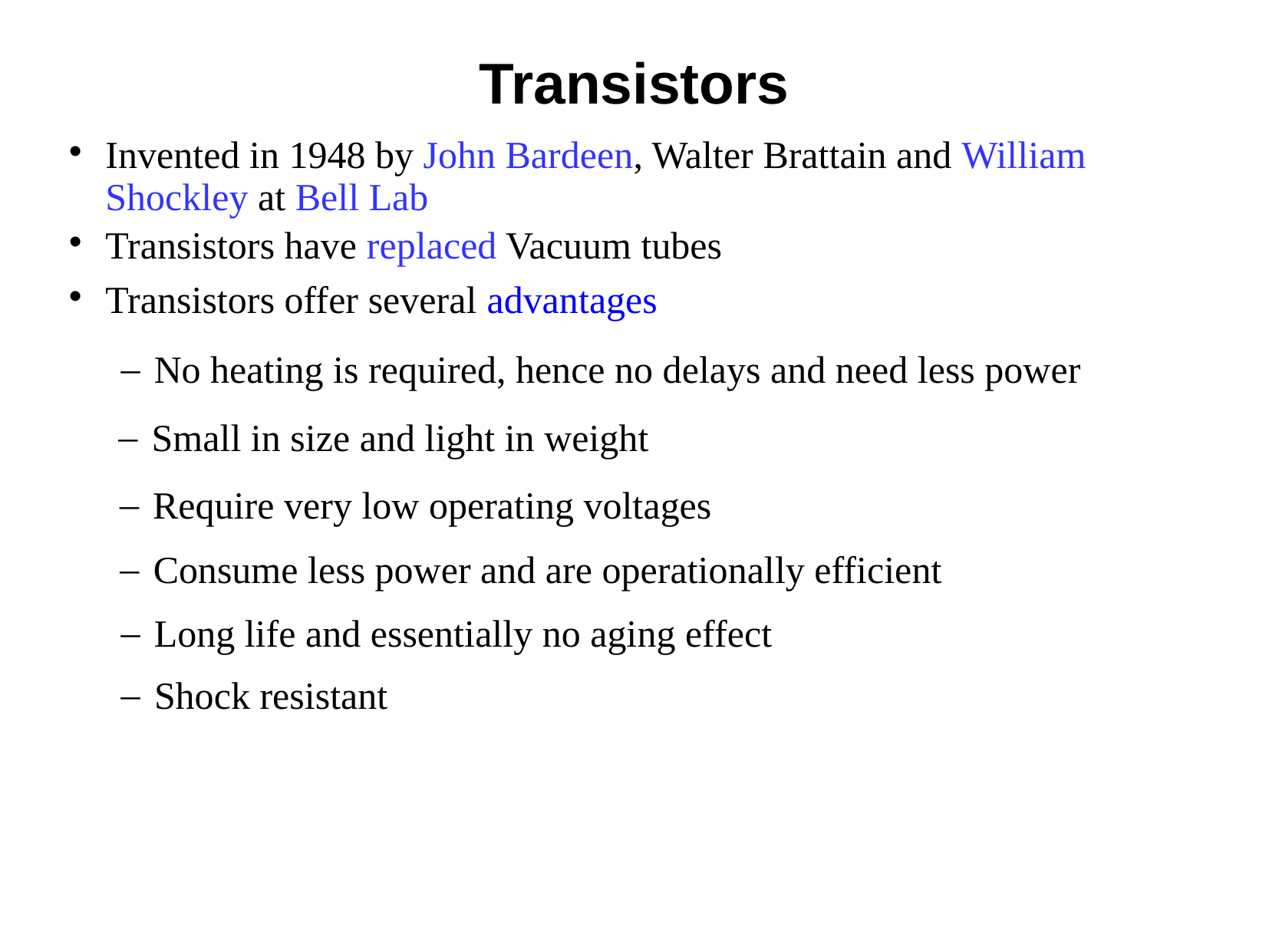

Transistors
Invented in 1948 by John Bardeen, Walter Brattain and William Shockley at Bell Lab
Transistors have replaced Vacuum tubes
Transistors offer several advantages
No heating is required, hence no delays and need less power
Small in size and light in weight
Require very low operating voltages
Consume less power and are operationally efficient
Long life and essentially no aging effect
Shock resistant